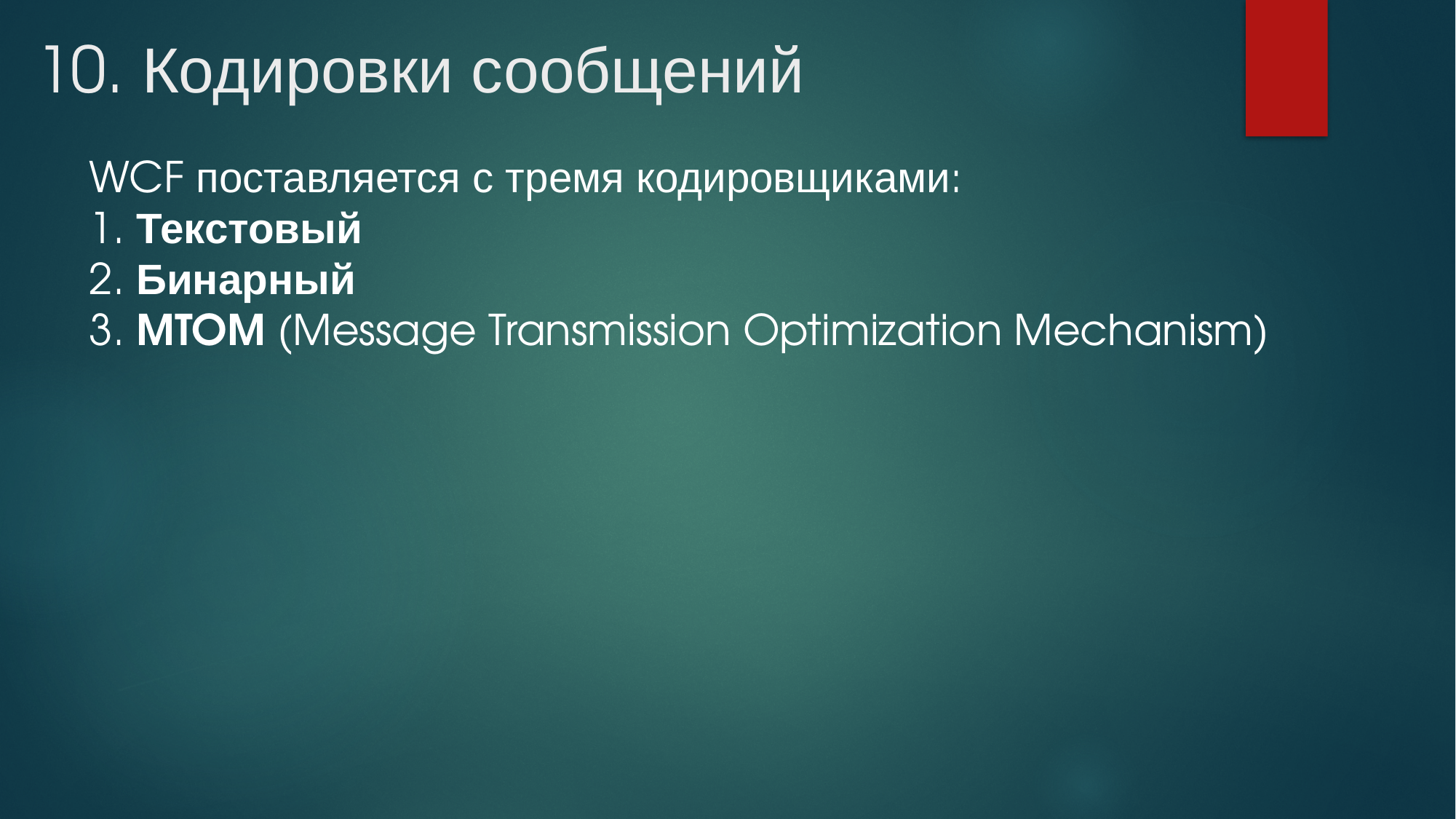

# 10. Кодировки сообщений
WCF поставляется с тремя кодировщиками:
1. Текстовый
2. Бинарный
3. MTOM (Message Transmission Optimization Mechanism)